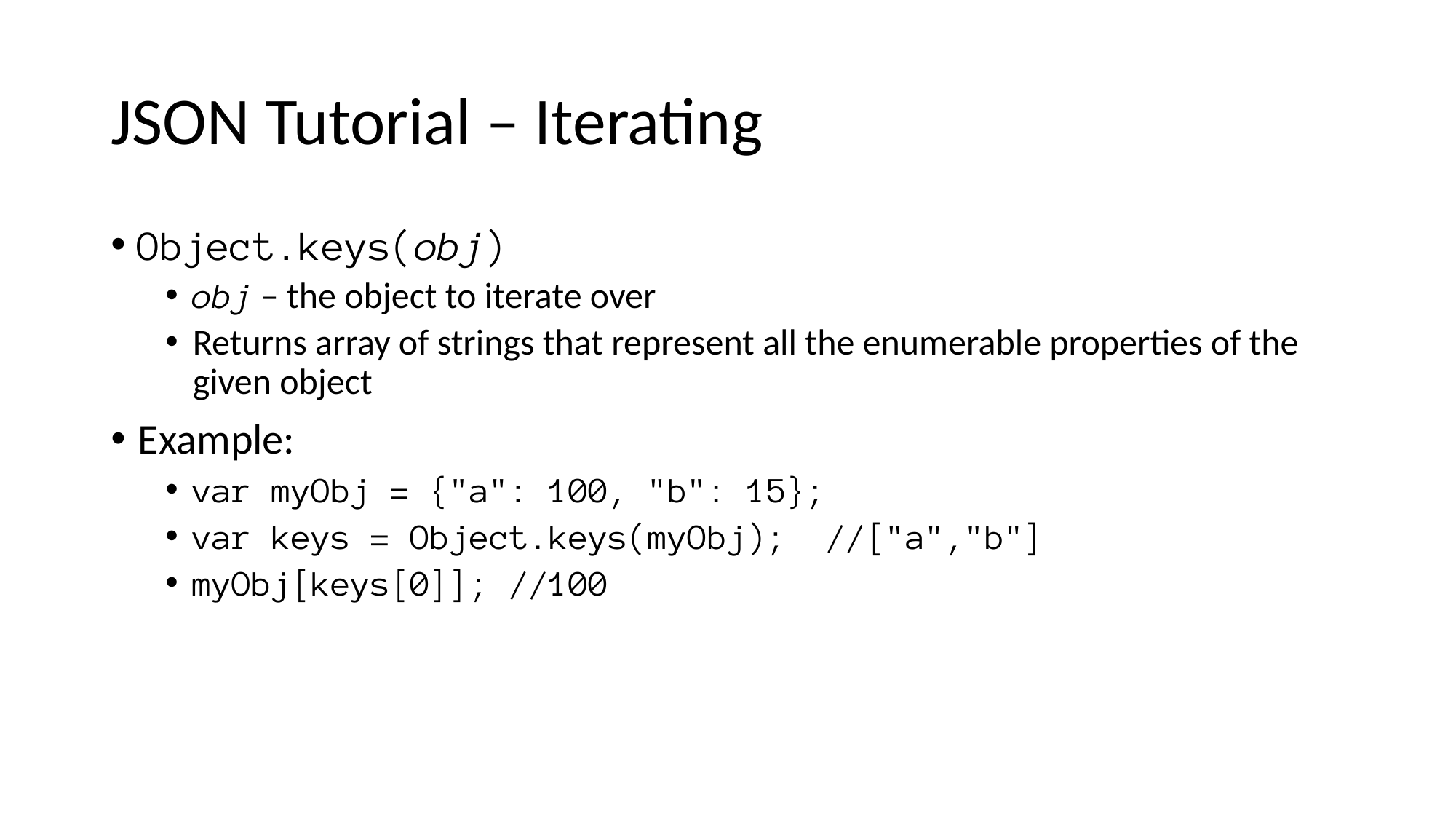

# JSON Tutorial – Iterating
Object.keys(obj)
obj – the object to iterate over
Returns array of strings that represent all the enumerable properties of the given object
Example:
var myObj = {"a": 100, "b": 15};
var keys = Object.keys(myObj);  //["a","b"]
myObj[keys[0]]; //100